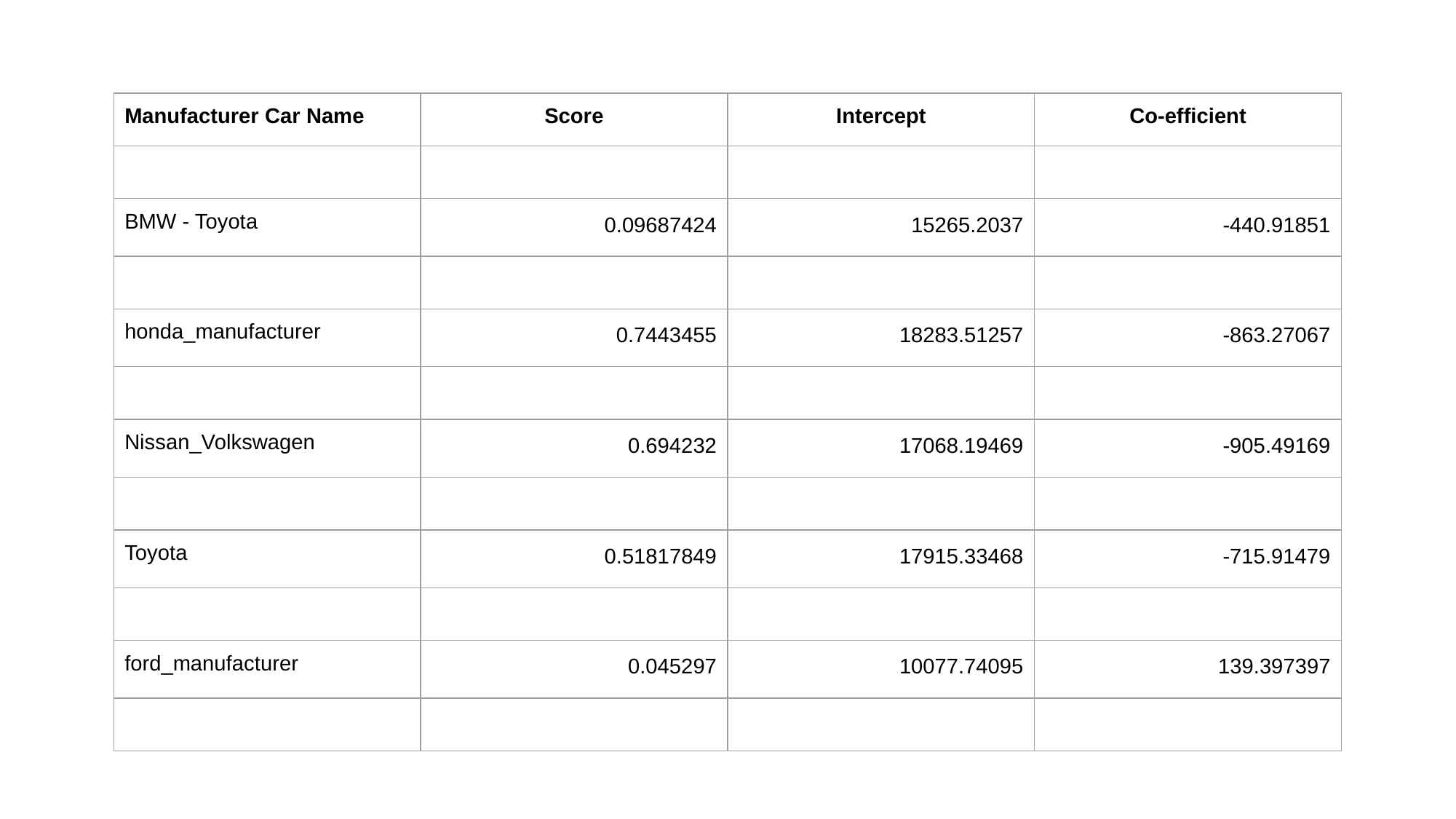

| Manufacturer Car Name | Score | Intercept | Co-efficient |
| --- | --- | --- | --- |
|  |  |  |  |
| BMW - Toyota | 0.09687424 | 15265.2037 | -440.91851 |
|  |  |  |  |
| honda\_manufacturer | 0.7443455 | 18283.51257 | -863.27067 |
|  |  |  |  |
| Nissan\_Volkswagen | 0.694232 | 17068.19469 | -905.49169 |
|  |  |  |  |
| Toyota | 0.51817849 | 17915.33468 | -715.91479 |
|  |  |  |  |
| ford\_manufacturer | 0.045297 | 10077.74095 | 139.397397 |
|  |  |  |  |